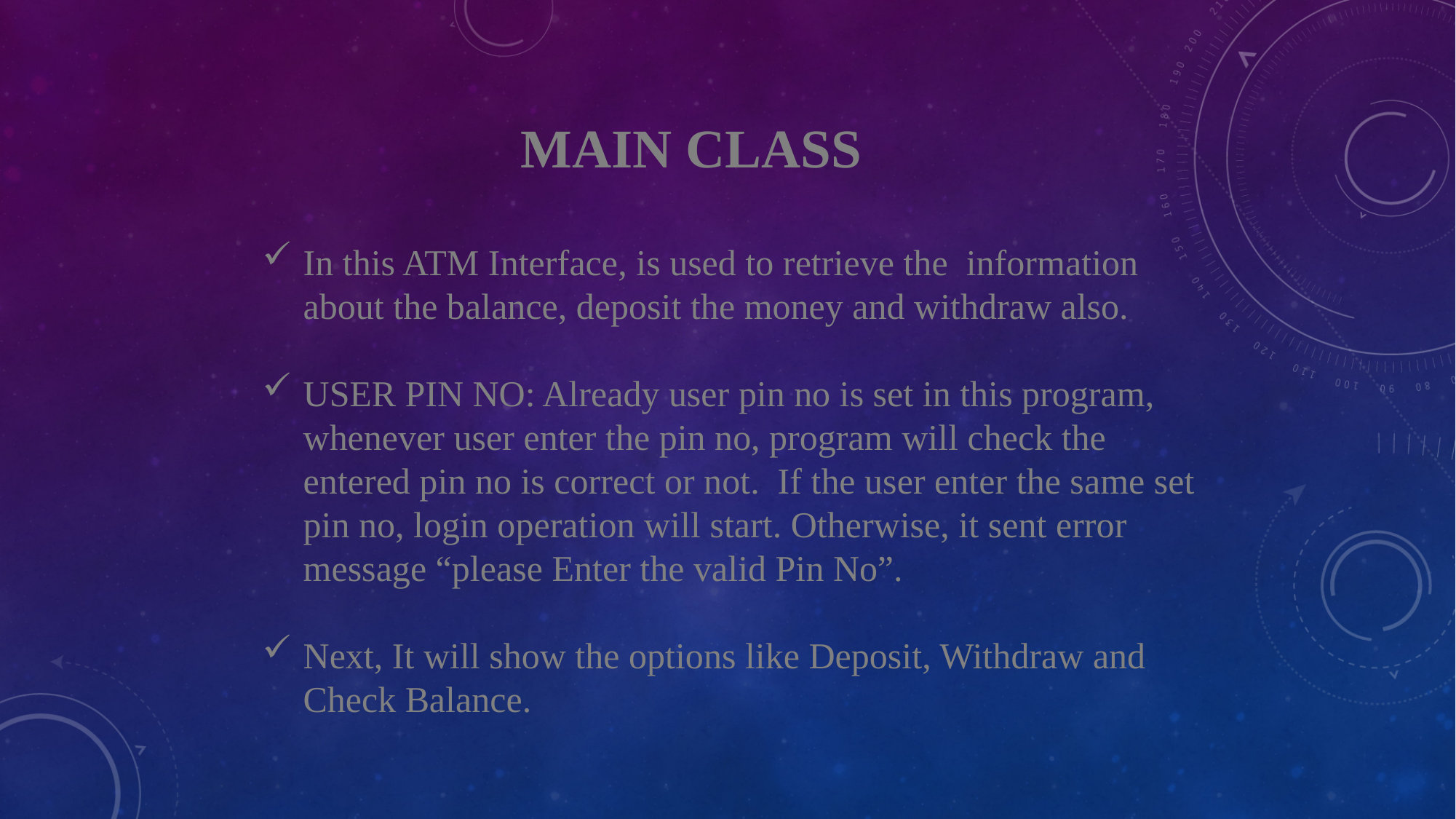

# Main class
In this ATM Interface, is used to retrieve the  information about the balance, deposit the money and withdraw also.

USER PIN NO: Already user pin no is set in this program, whenever user enter the pin no, program will check the entered pin no is correct or not.  If the user enter the same set pin no, login operation will start. Otherwise, it sent error message “please Enter the valid Pin No”.

Next, It will show the options like Deposit, Withdraw and  Check Balance.